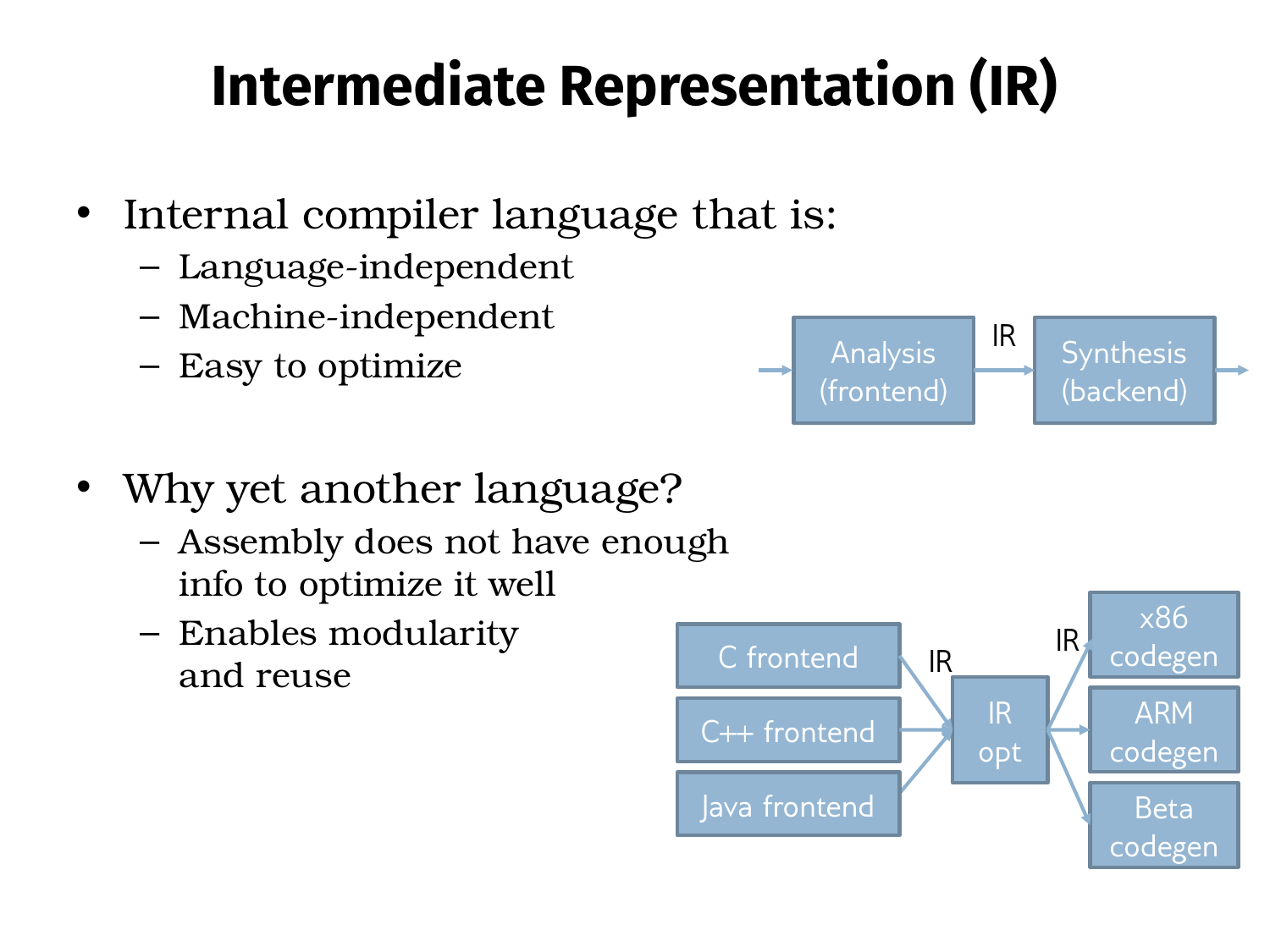

# Intermediate Representation (IR)
Internal compiler language that is:
Language-independent
Machine-independent
Easy to optimize

Why yet another language?
Assembly does not have enough
info to optimize it well
Enables modularity
and reuse

IR
Analysis
(frontend)
Synthesis
(backend)
x86
codegen
IR
C frontend
IR
IR
opt
ARM
codegen
C++ frontend
Java frontend
Beta
codegen